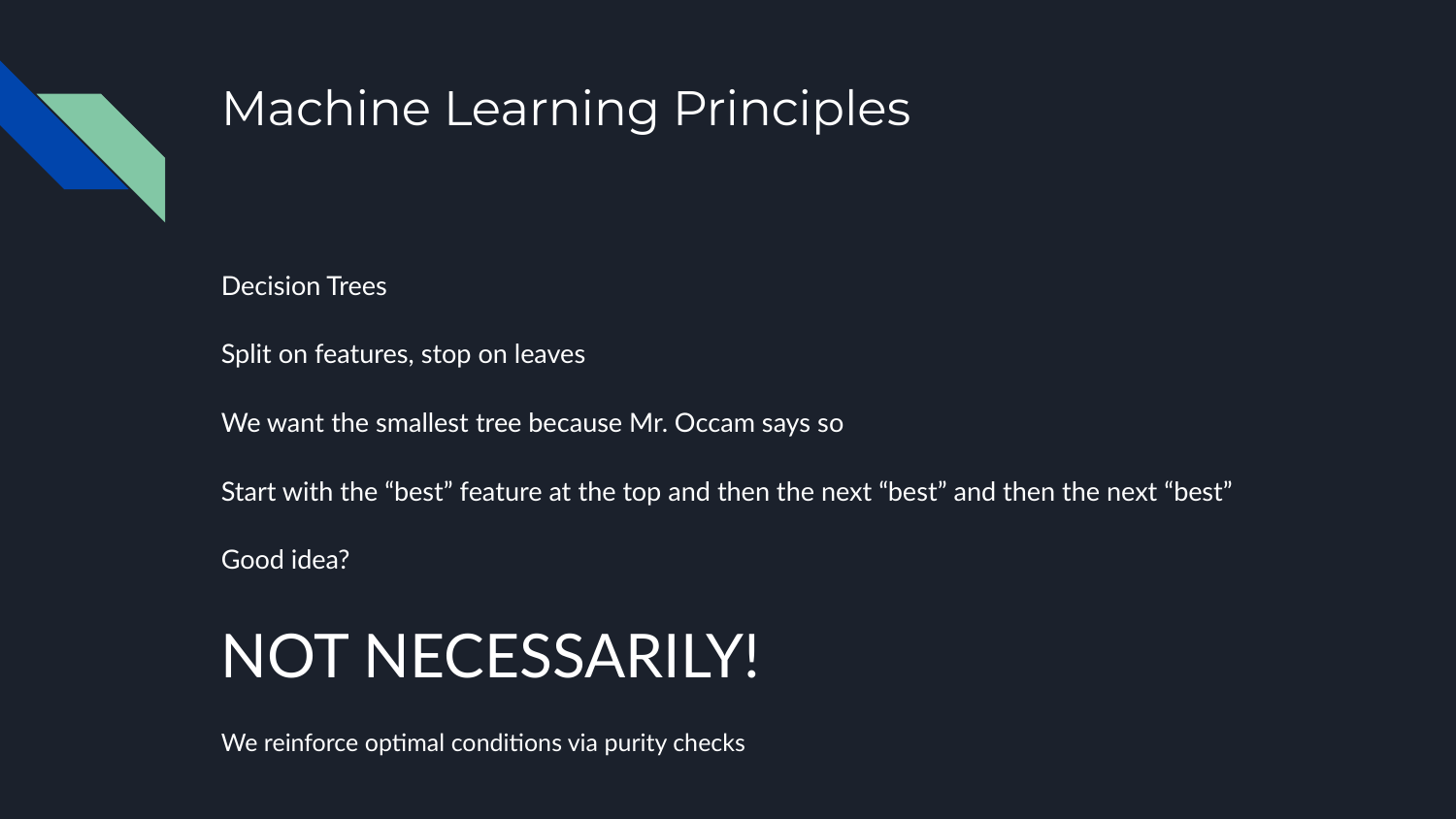

# Machine Learning Principles
Decision Trees
Split on features, stop on leaves
We want the smallest tree because Mr. Occam says so
Start with the “best” feature at the top and then the next “best” and then the next “best”
Good idea?
NOT NECESSARILY!
We reinforce optimal conditions via purity checks